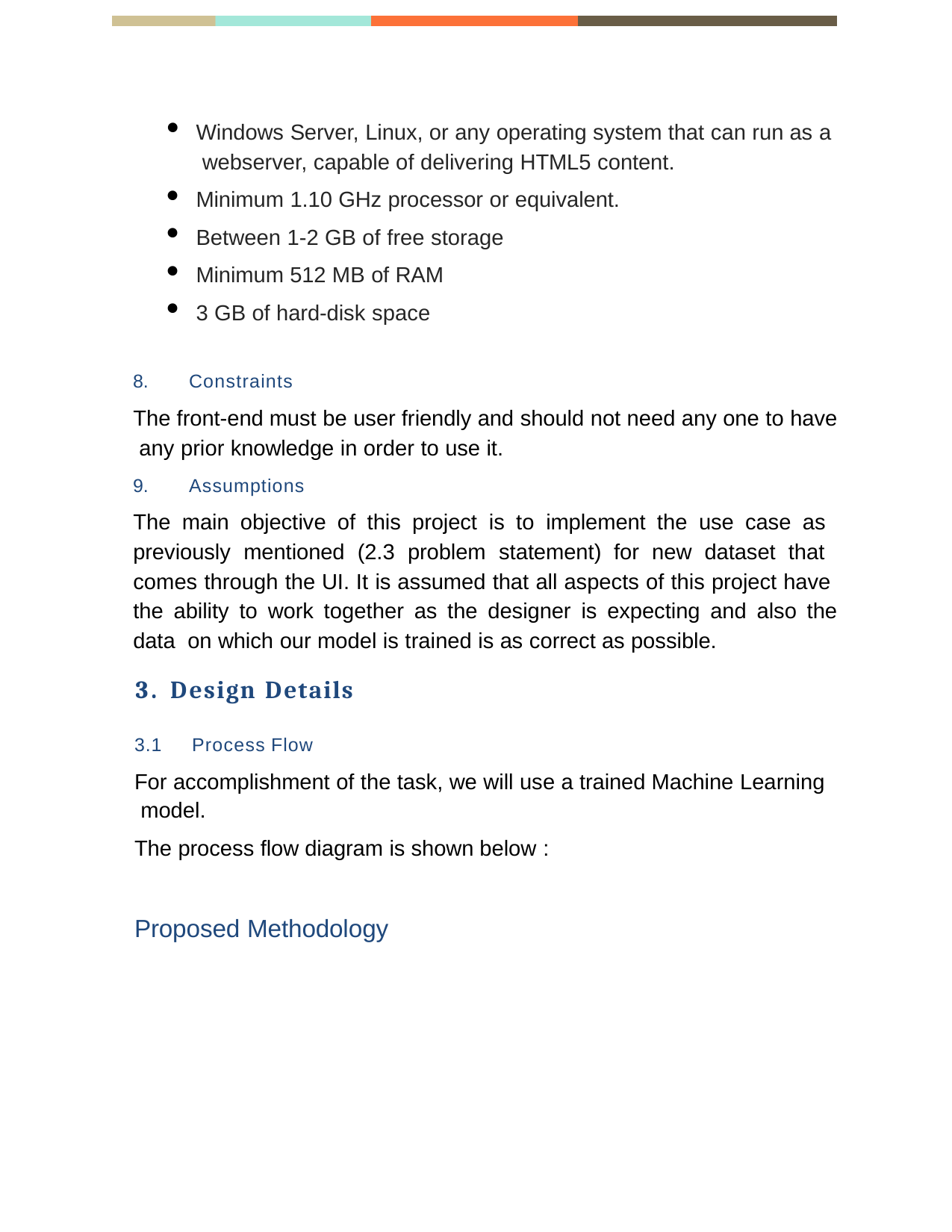

Windows Server, Linux, or any operating system that can run as a  webserver, capable of delivering HTML5 content.
Minimum 1.10 GHz processor or equivalent.
Between 1-2 GB of free storage
Minimum 512 MB of RAM
3 GB of hard-disk space

Constraints
The front-end must be user friendly and should not need any one to have  any prior knowledge in order to use it.
Assumptions
The main objective of this project is to implement the use case as  previously mentioned (2.3 problem statement) for new dataset that  comes through the UI. It is assumed that all aspects of this project have  the ability to work together as the designer is expecting and also the data  on which our model is trained is as correct as possible.
3. Design Details
3.1	Process Flow
For accomplishment of the task, we will use a trained Machine Learning  model.
The process flow diagram is shown below :

Proposed Methodology